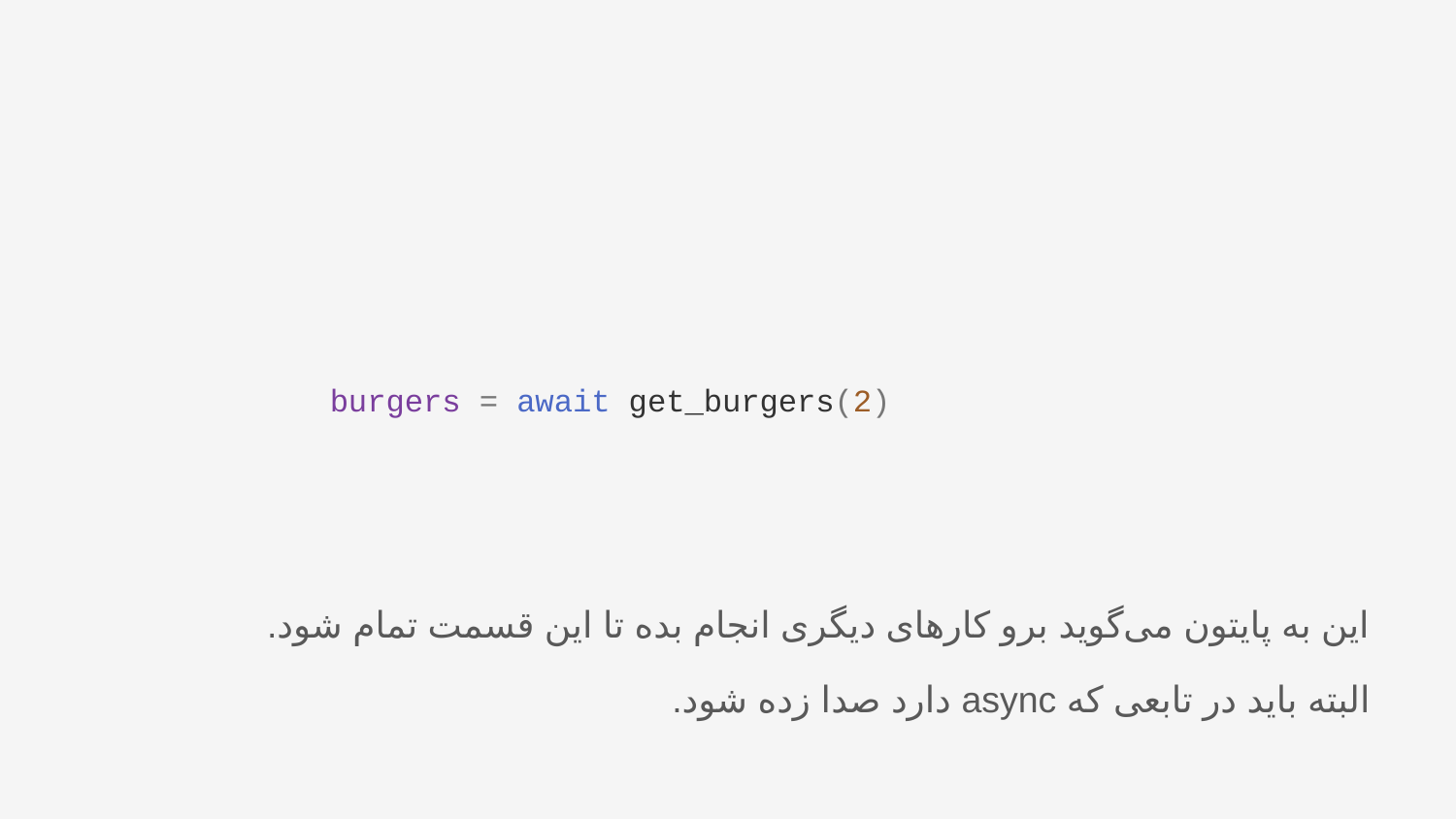

burgers = await get_burgers(2)
این به پایتون می‌گوید برو کارهای دیگری انجام بده تا این قسمت تمام شود.
البته باید در تابعی که async دارد صدا زده شود.